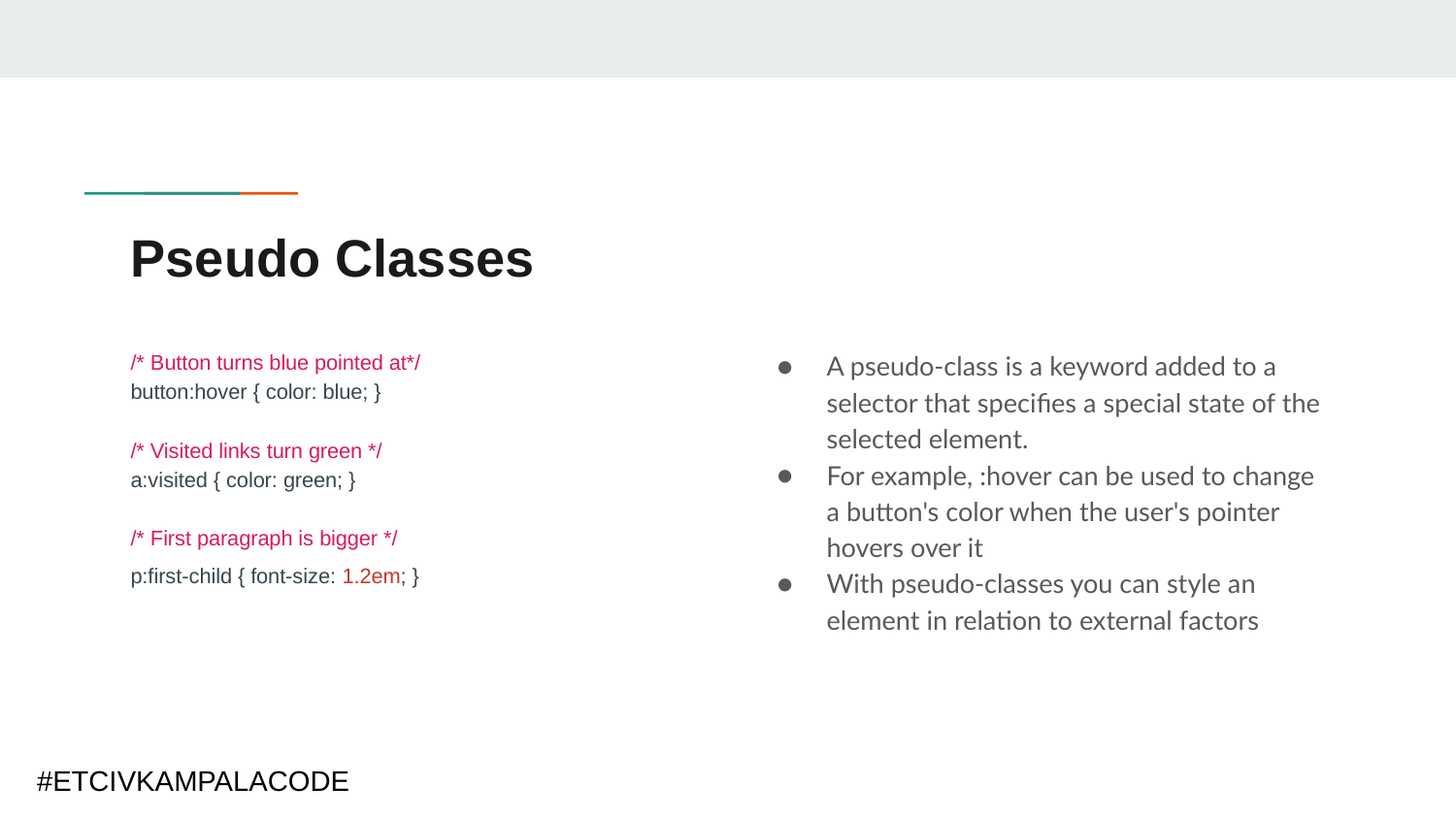

# Pseudo Classes
/* Button turns blue pointed at*/
button:hover { color: blue; }

/* Visited links turn green */
a:visited { color: green; }

/* First paragraph is bigger */
p:first-child { font-size: 1.2em; }
A pseudo-class is a keyword added to a selector that specifies a special state of the selected element.
For example, :hover can be used to change a button's color when the user's pointer hovers over it
With pseudo-classes you can style an element in relation to external factors